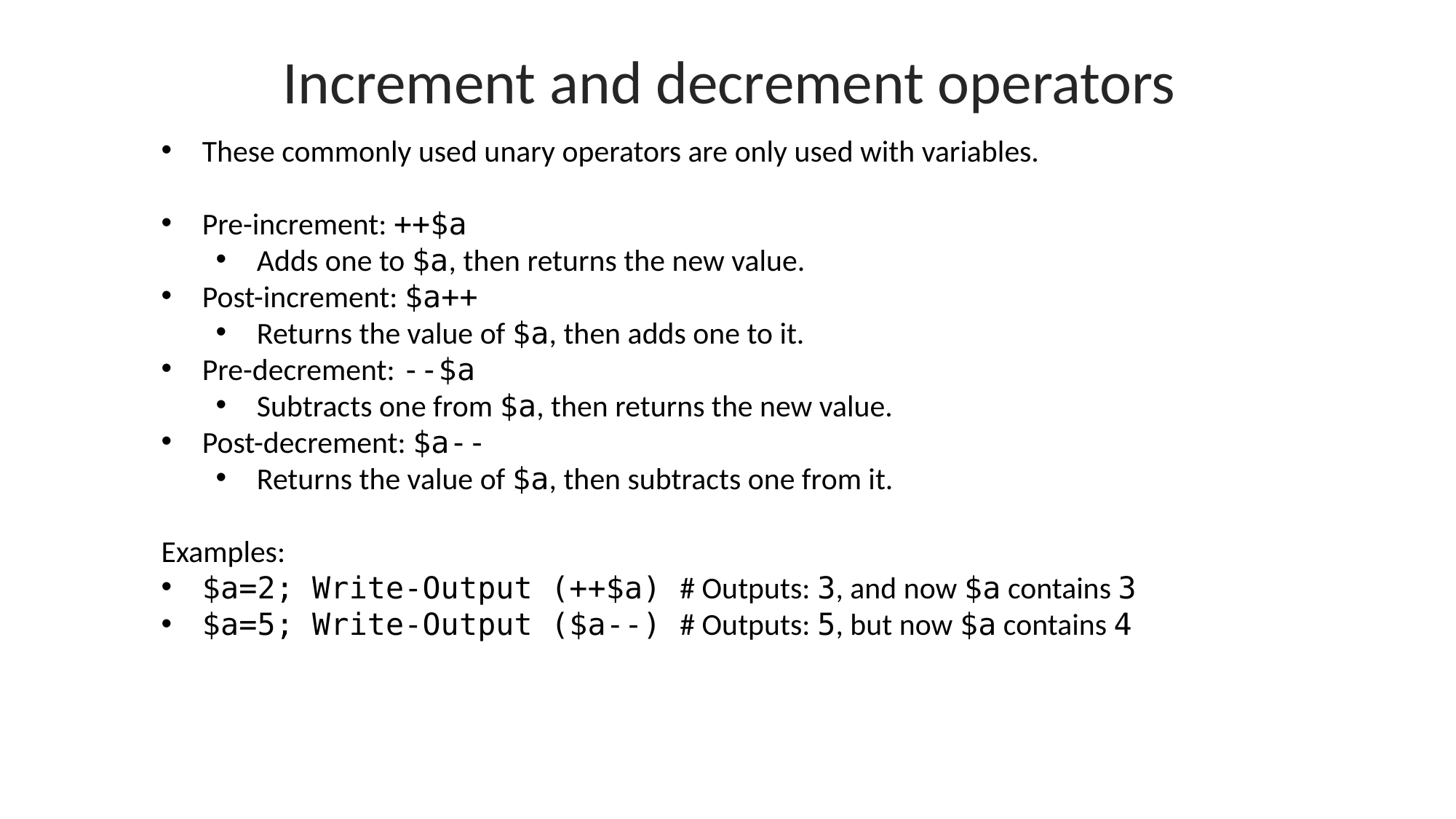

Increment and decrement operators
These commonly used unary operators are only used with variables.

Pre-increment: ++$a
Adds one to $a, then returns the new value.
Post-increment: $a++
Returns the value of $a, then adds one to it.
Pre-decrement: --$a
Subtracts one from $a, then returns the new value.
Post-decrement: $a--
Returns the value of $a, then subtracts one from it.

Examples:
$a=2; Write-Output (++$a) # Outputs: 3, and now $a contains 3
$a=5; Write-Output ($a--) # Outputs: 5, but now $a contains 4